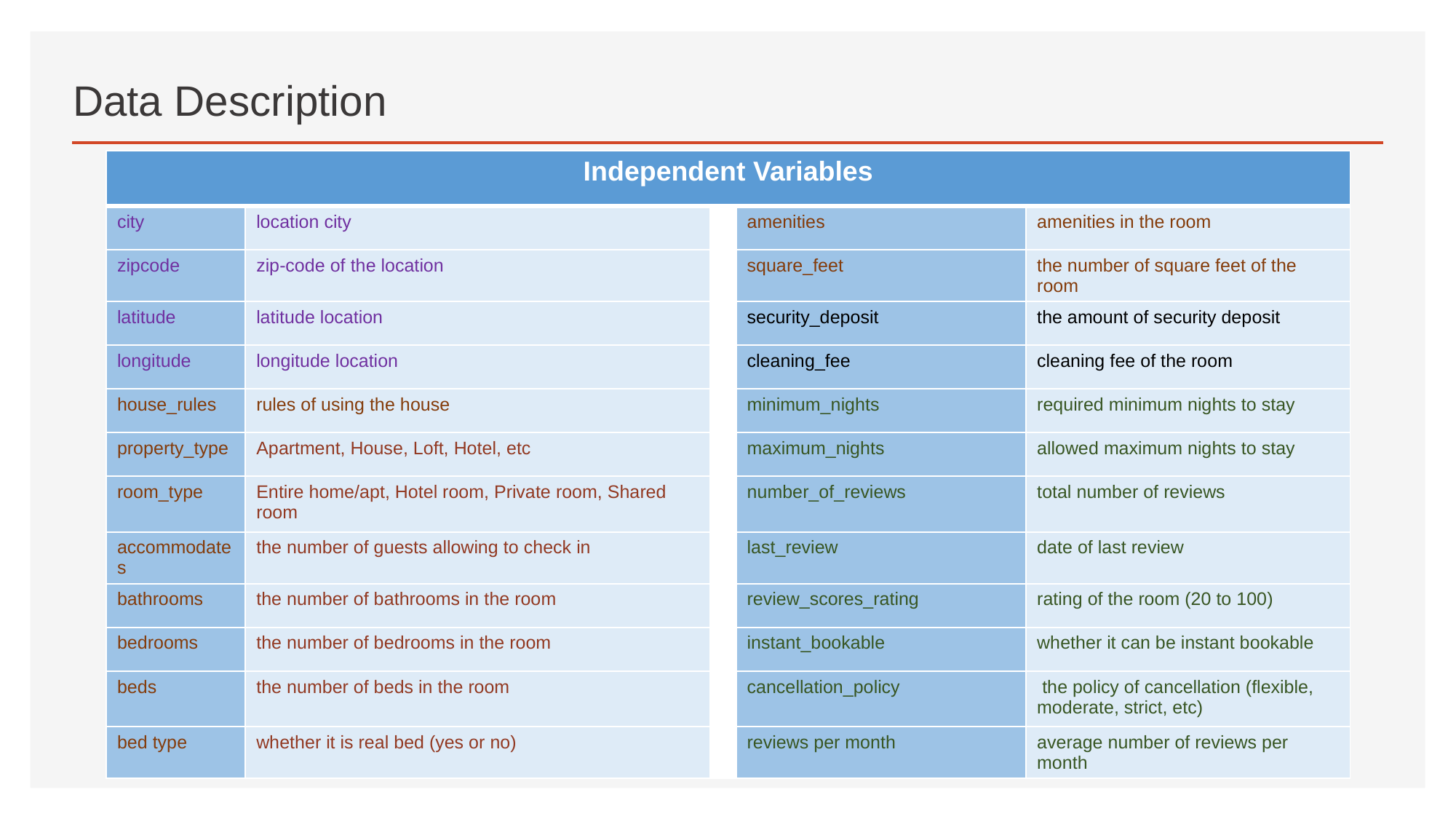

# Data Description
| Independent Variables |  |  |  |  |
| --- | --- | --- | --- | --- |
| city | location city |  | amenities | amenities in the room |
| zipcode | zip-code of the location |  | square\_feet | the number of square feet of the room |
| latitude | latitude location |  | security\_deposit | the amount of security deposit |
| longitude | longitude location |  | cleaning\_fee | cleaning fee of the room |
| house\_rules | rules of using the house |  | minimum\_nights | required minimum nights to stay |
| property\_type | Apartment, House, Loft, Hotel, etc |  | maximum\_nights | allowed maximum nights to stay |
| room\_type | Entire home/apt, Hotel room, Private room, Shared room |  | number\_of\_reviews | total number of reviews |
| accommodates | the number of guests allowing to check in |  | last\_review | date of last review |
| bathrooms | the number of bathrooms in the room |  | review\_scores\_rating | rating of the room (20 to 100) |
| bedrooms | the number of bedrooms in the room |  | instant\_bookable | whether it can be instant bookable |
| beds | the number of beds in the room |  | cancellation\_policy | the policy of cancellation (flexible, moderate, strict, etc) |
| bed type | whether it is real bed (yes or no) |  | reviews per month | average number of reviews per month |